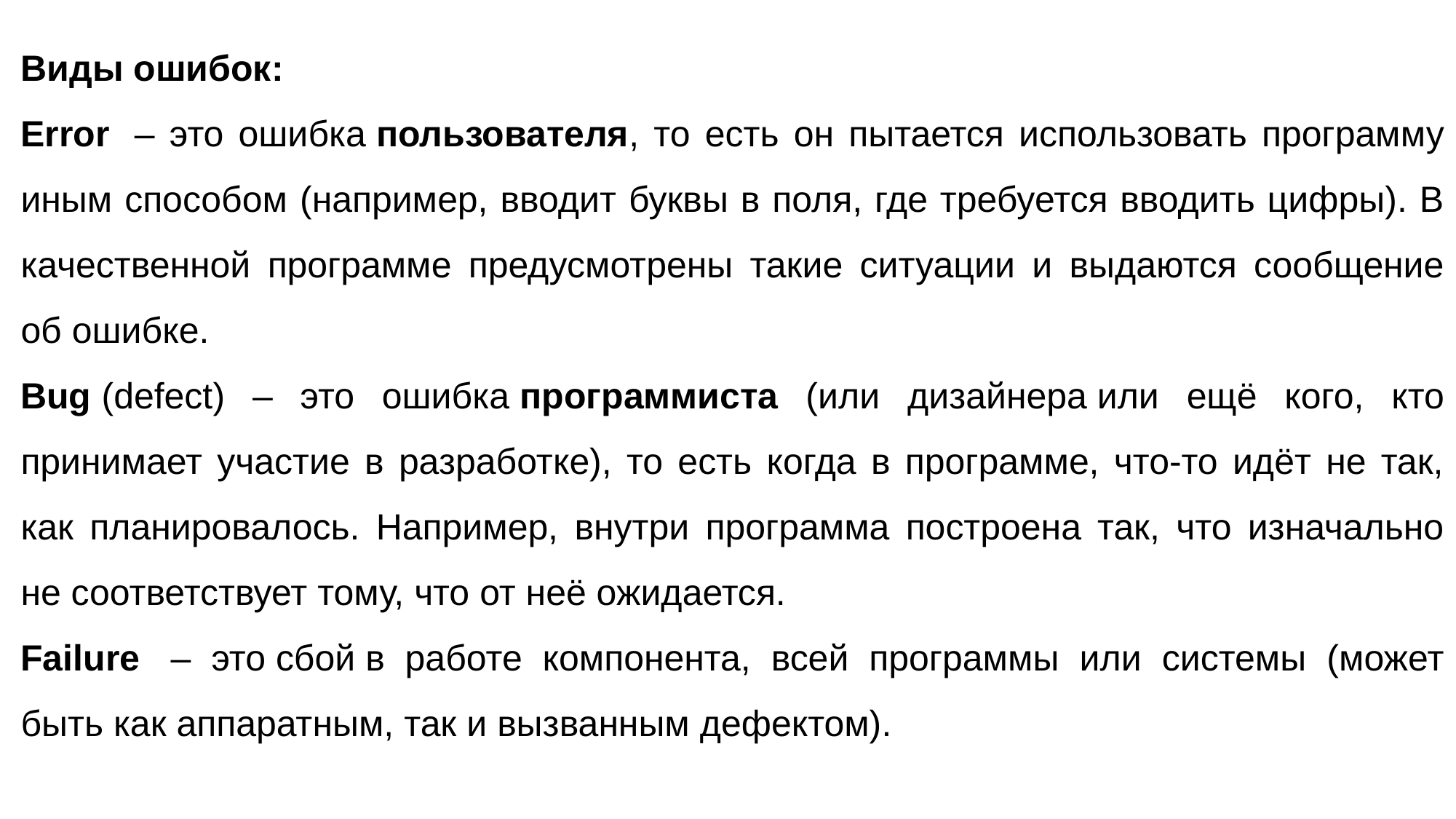

Виды ошибок:
Error  – это ошибка пользователя, то есть он пытается использовать программу иным способом (например, вводит буквы в поля, где требуется вводить цифры). В качественной программе предусмотрены такие ситуации и выдаются сообщение об ошибке.
Bug (defect) – это ошибка программиста (или дизайнера или ещё кого, кто принимает участие в разработке), то есть когда в программе, что-то идёт не так, как планировалось. Например, внутри программа построена так, что изначально не соответствует тому, что от неё ожидается.
Failure  – это сбой в работе компонента, всей программы или системы (может быть как аппаратным, так и вызванным дефектом).